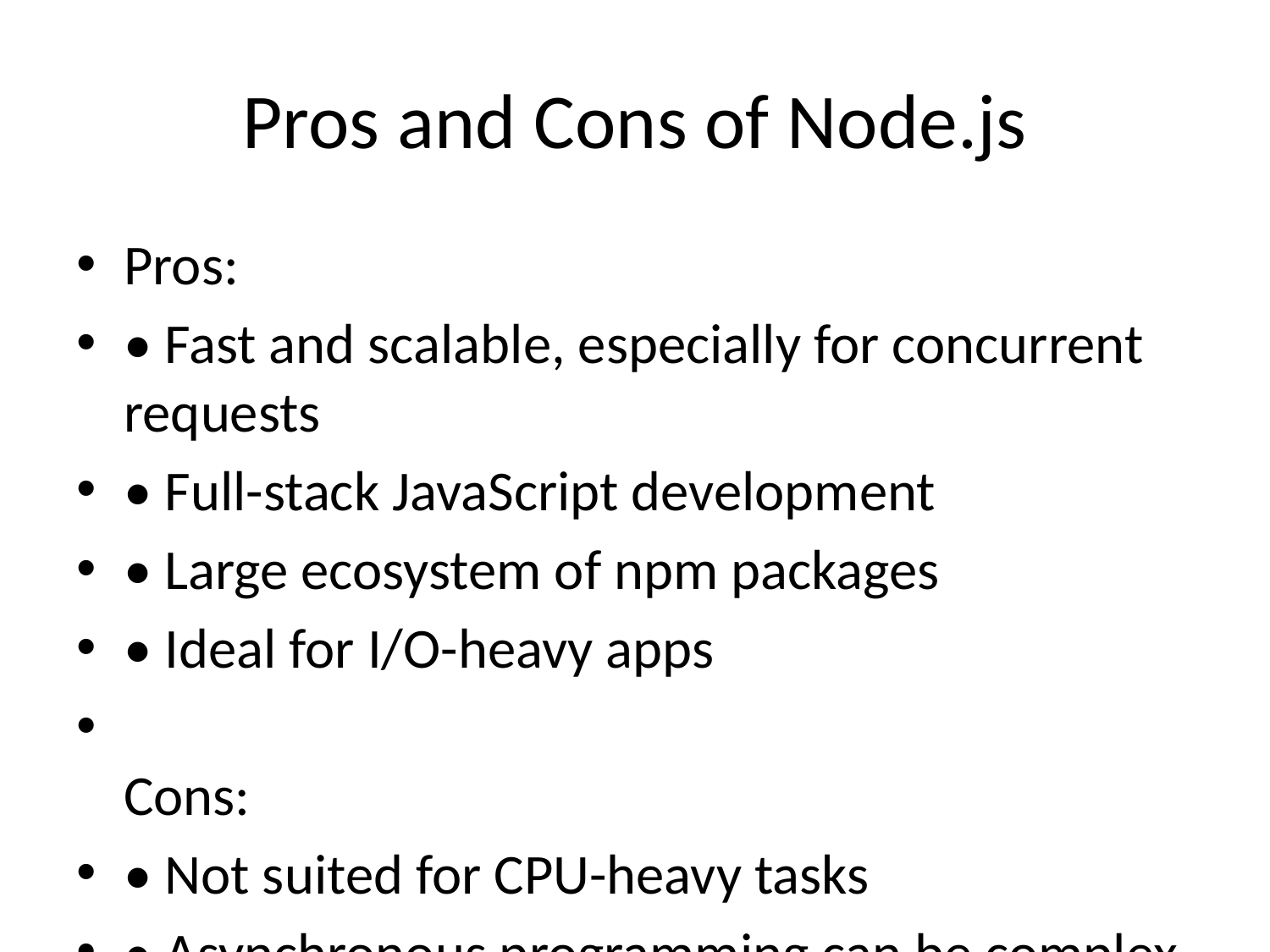

# Pros and Cons of Node.js
Pros:
• Fast and scalable, especially for concurrent requests
• Full-stack JavaScript development
• Large ecosystem of npm packages
• Ideal for I/O-heavy apps
Cons:
• Not suited for CPU-heavy tasks
• Asynchronous programming can be complex